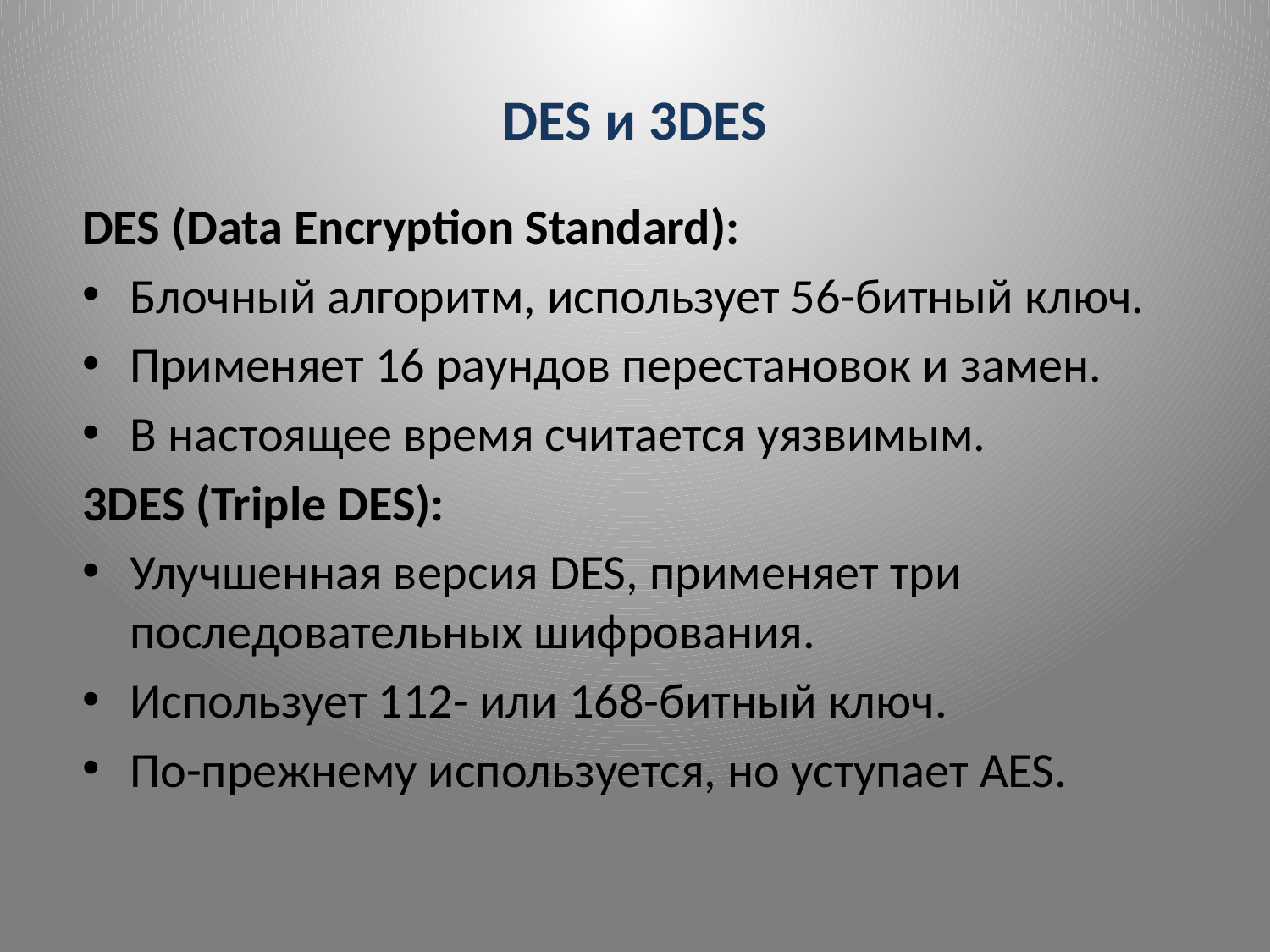

# DES и 3DES
DES (Data Encryption Standard):
Блочный алгоритм, использует 56-битный ключ.
Применяет 16 раундов перестановок и замен.
В настоящее время считается уязвимым.
3DES (Triple DES):
Улучшенная версия DES, применяет три последовательных шифрования.
Использует 112- или 168-битный ключ.
По-прежнему используется, но уступает AES.